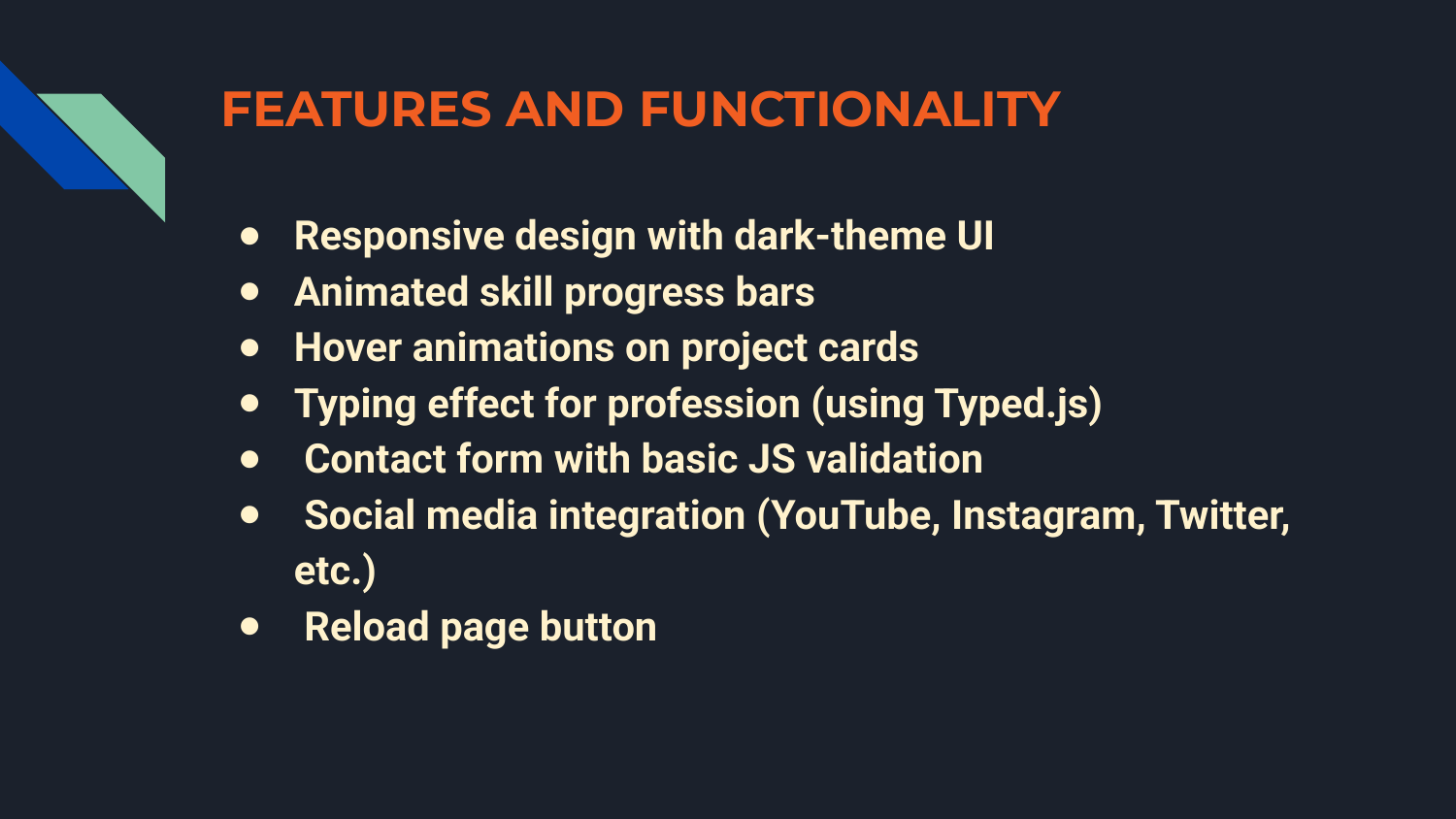

# FEATURES AND FUNCTIONALITY

Responsive design with dark-theme UI
Animated skill progress bars
Hover animations on project cards
Typing effect for profession (using Typed.js)
 Contact form with basic JS validation
 Social media integration (YouTube, Instagram, Twitter, etc.)
 Reload page button